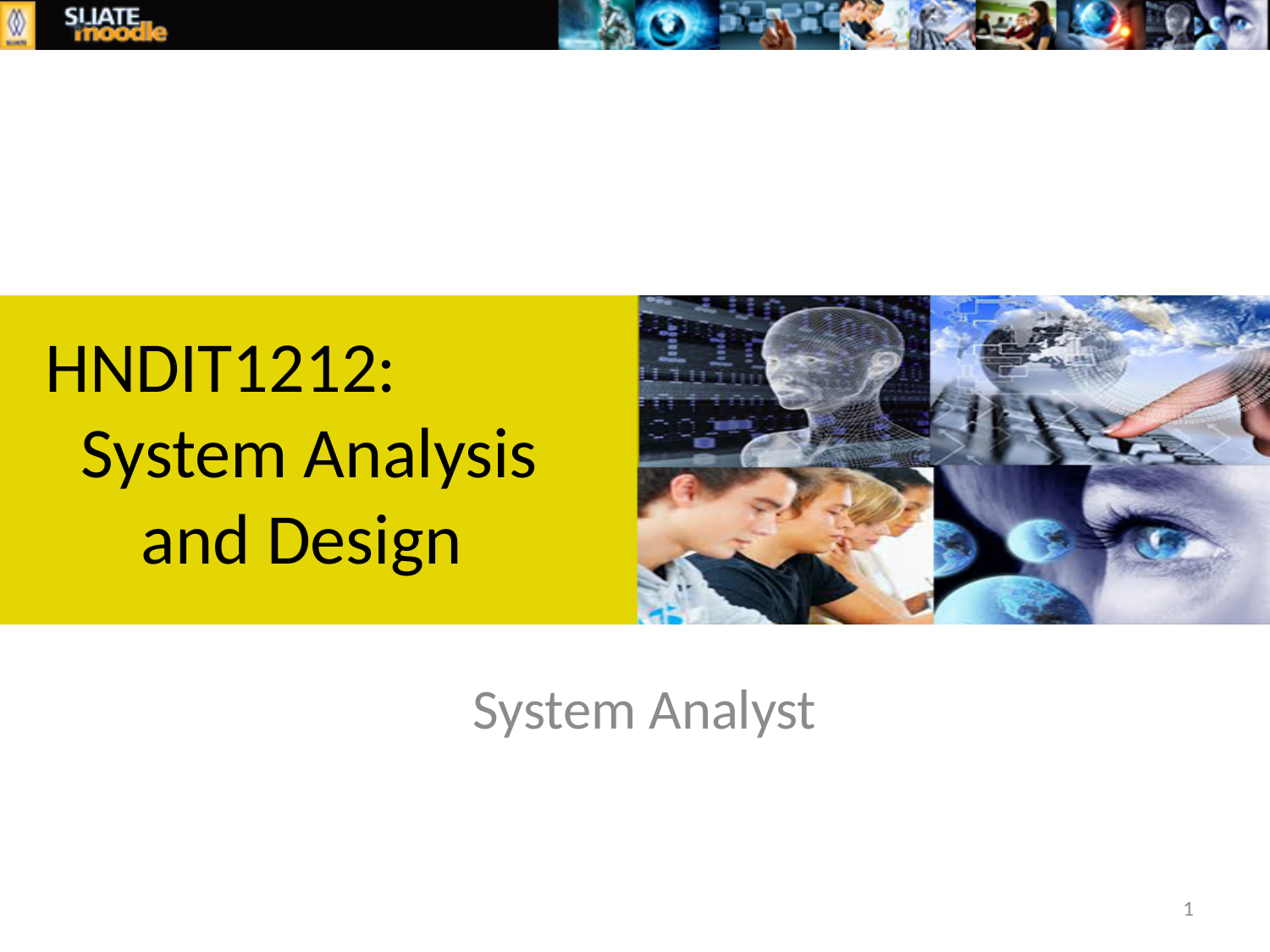

# HNDIT1212:            System Analysis and Design
System Analyst
1